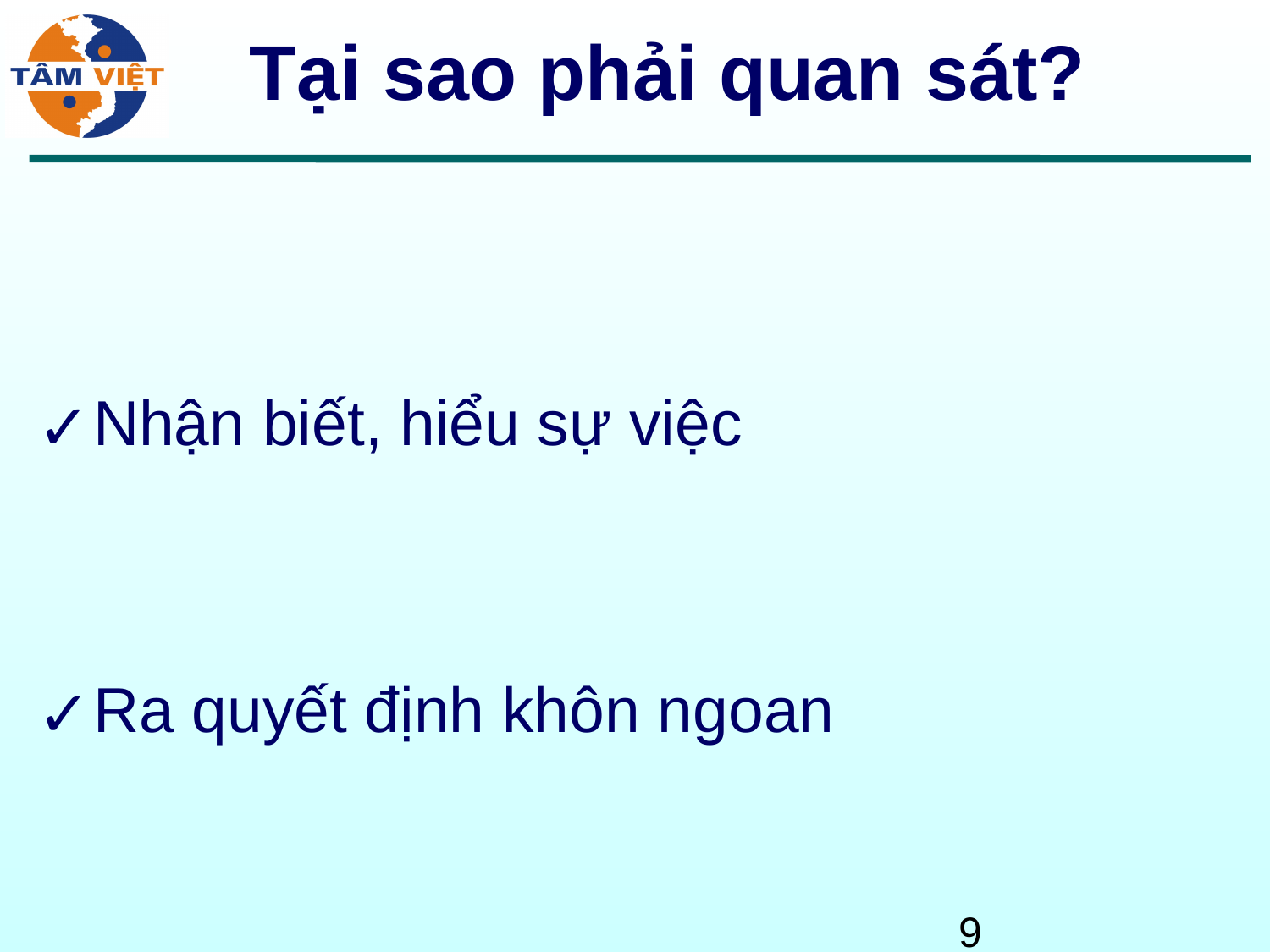

# Tại sao phải quan sát?
Nhận biết, hiểu sự việc
Ra quyết định khôn ngoan
9